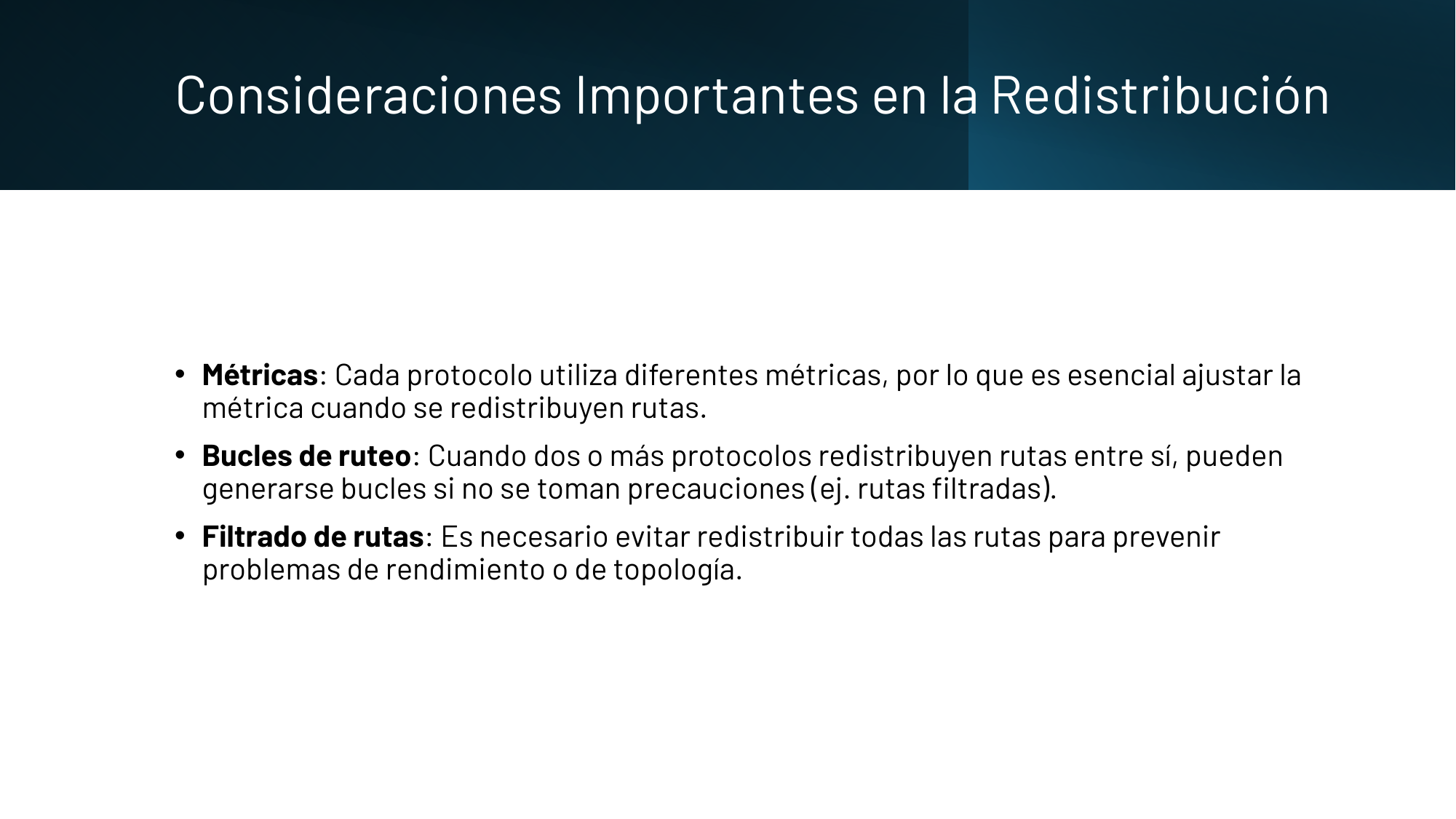

# Consideraciones Importantes en la Redistribución
Métricas: Cada protocolo utiliza diferentes métricas, por lo que es esencial ajustar la métrica cuando se redistribuyen rutas.
Bucles de ruteo: Cuando dos o más protocolos redistribuyen rutas entre sí, pueden generarse bucles si no se toman precauciones (ej. rutas filtradas).
Filtrado de rutas: Es necesario evitar redistribuir todas las rutas para prevenir problemas de rendimiento o de topología.